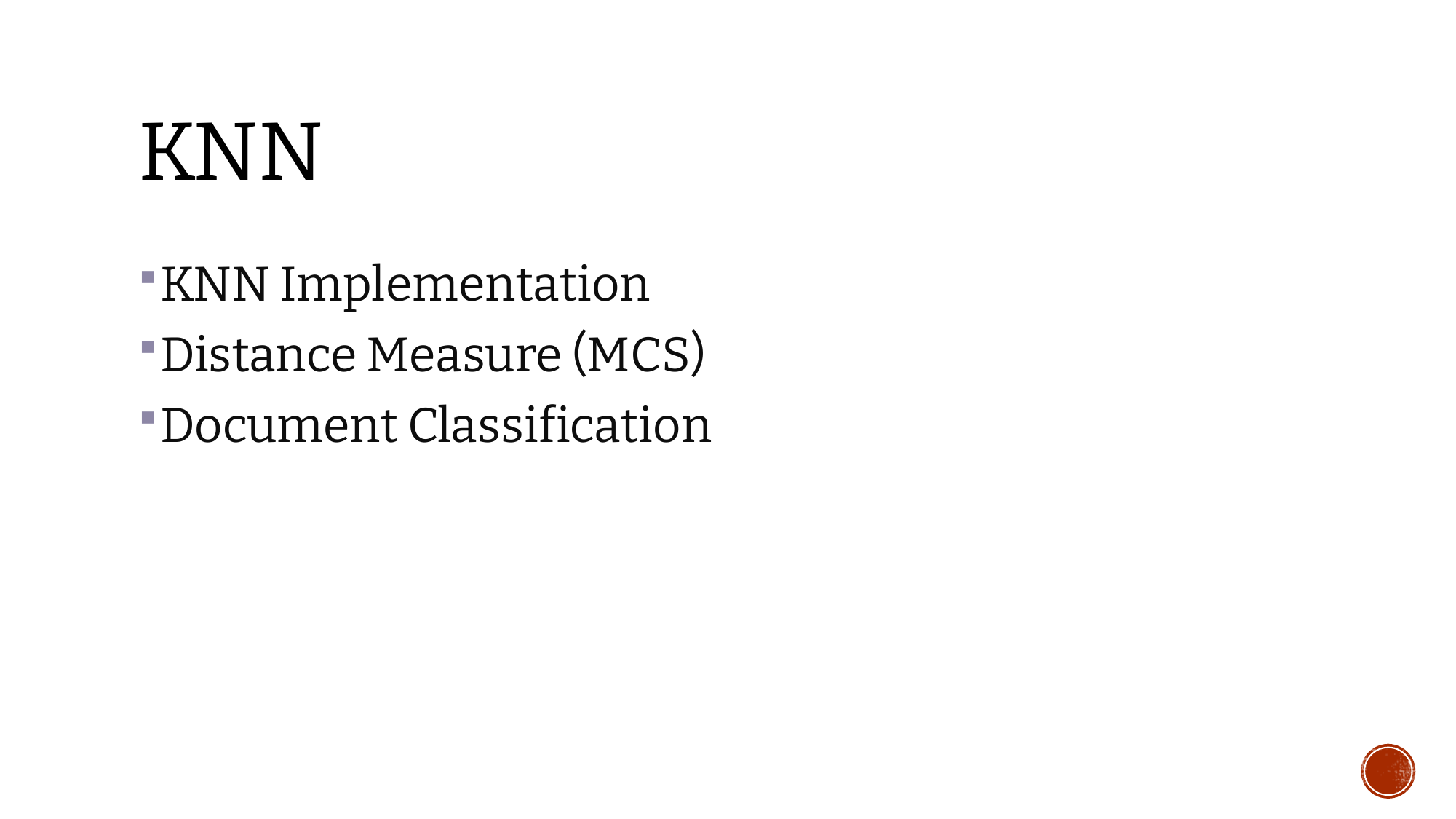

# KNN
KNN Implementation
Distance Measure (MCS)
Document Classification